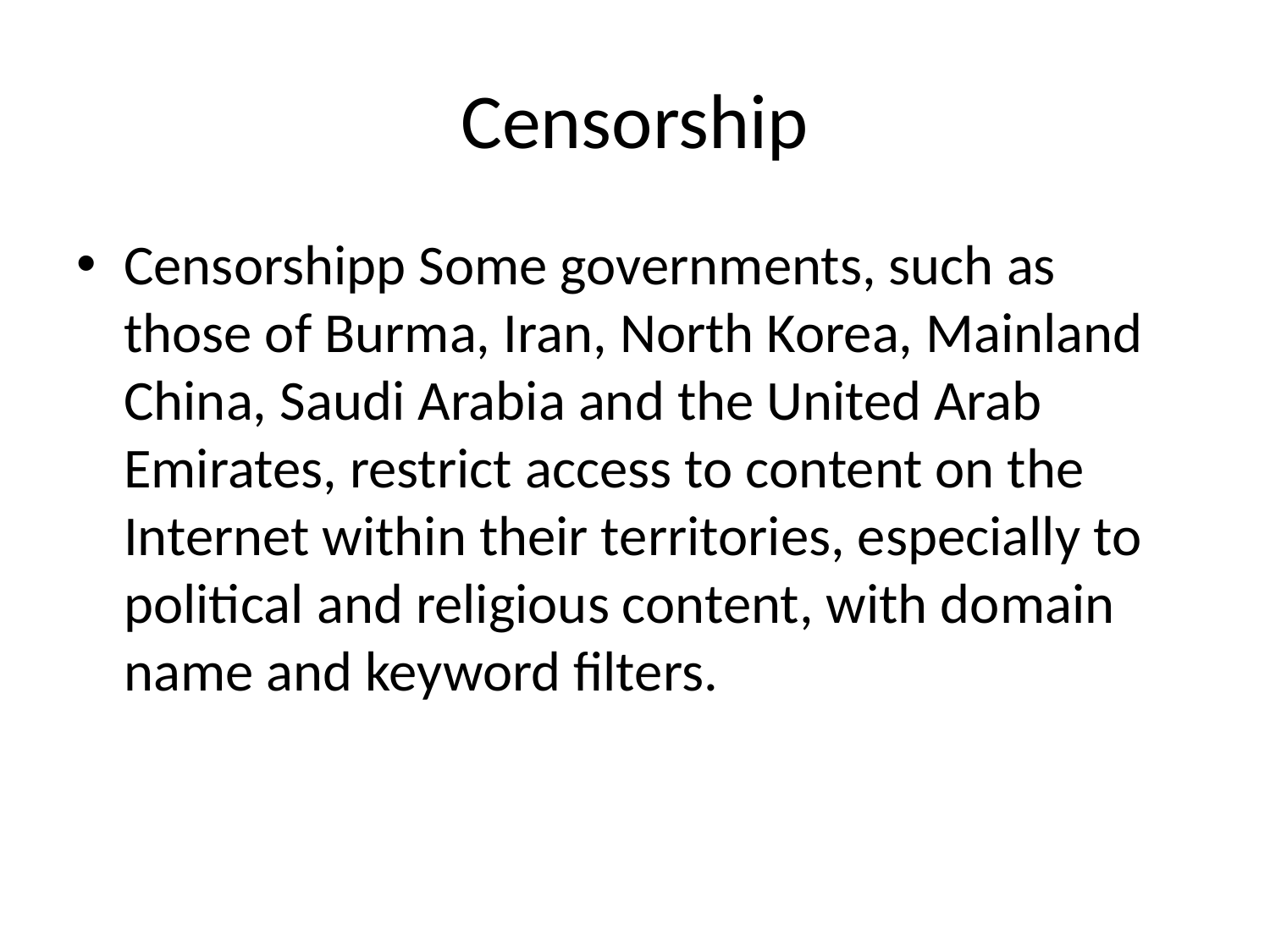

# Censorship
Censorshipp Some governments, such as those of Burma, Iran, North Korea, Mainland China, Saudi Arabia and the United Arab Emirates, restrict access to content on the Internet within their territories, especially to political and religious content, with domain name and keyword filters.